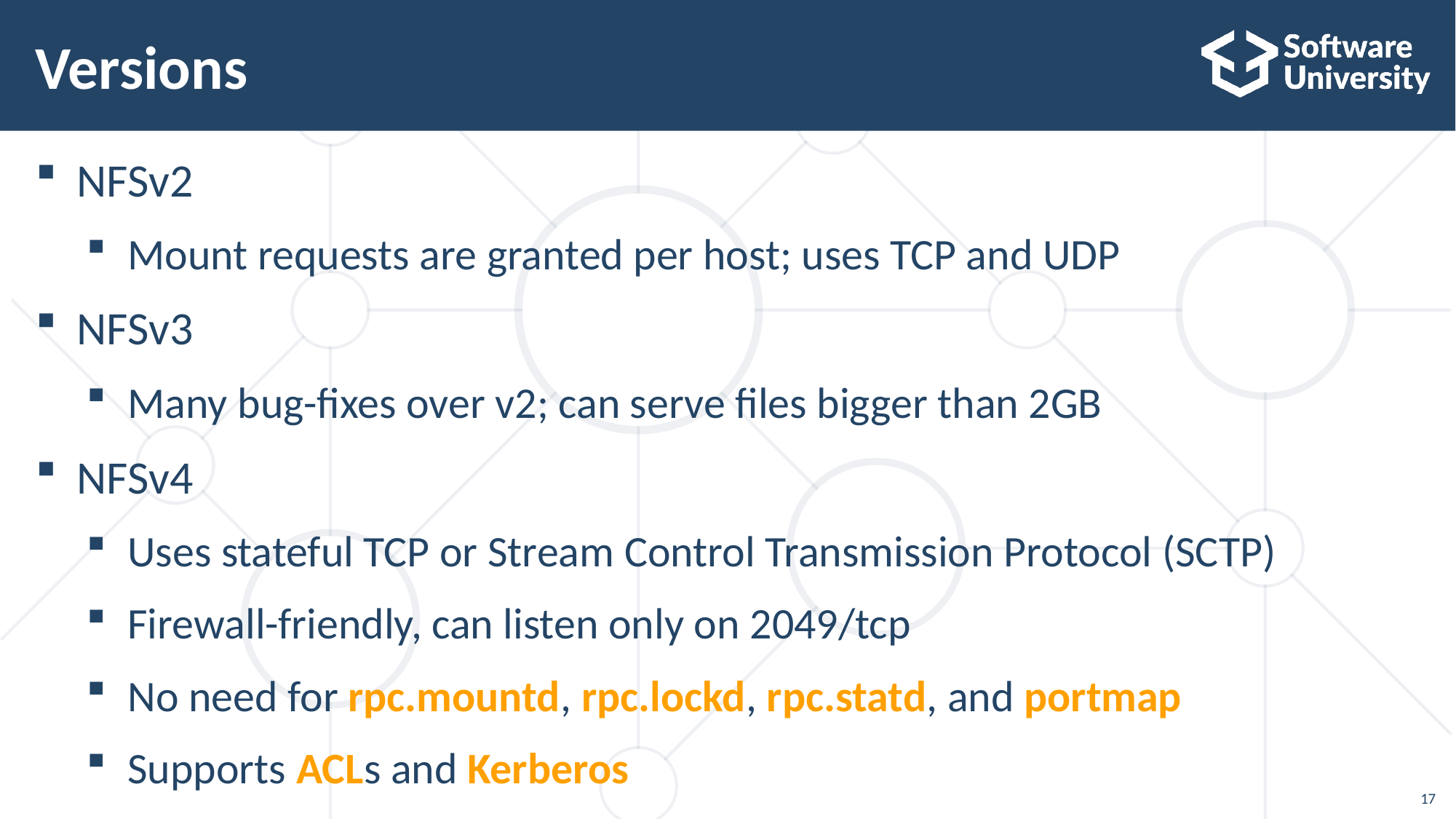

# Versions
NFSv2
Mount requests are granted per host; uses TCP and UDP
NFSv3
Many bug-fixes over v2; can serve files bigger than 2GB
NFSv4
Uses stateful TCP or Stream Control Transmission Protocol (SCTP)
Firewall-friendly, can listen only on 2049/tcp
No need for rpc.mountd, rpc.lockd, rpc.statd, and portmap
Supports ACLs and Kerberos
17